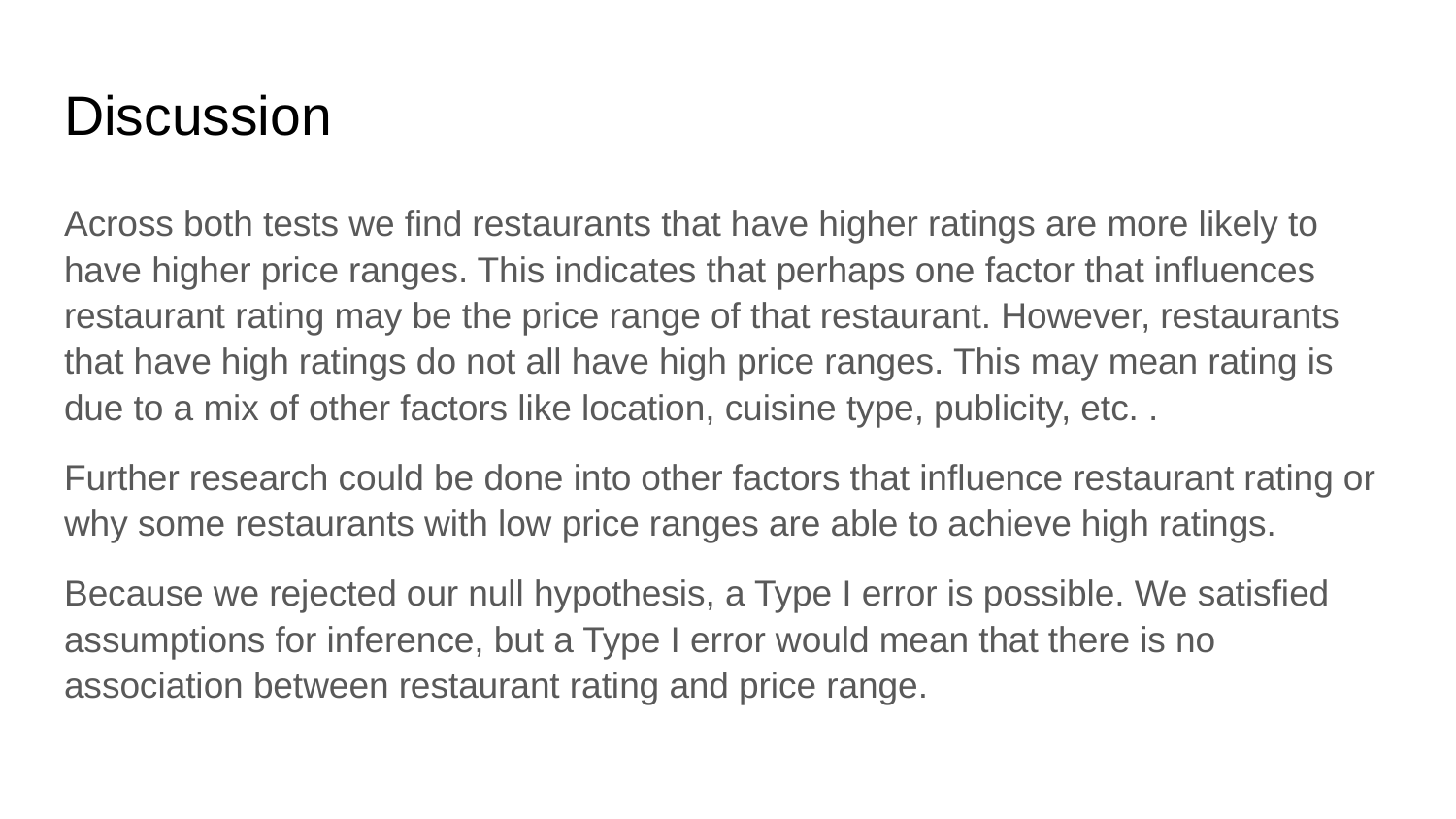

# Discussion
Across both tests we find restaurants that have higher ratings are more likely to have higher price ranges. This indicates that perhaps one factor that influences restaurant rating may be the price range of that restaurant. However, restaurants that have high ratings do not all have high price ranges. This may mean rating is due to a mix of other factors like location, cuisine type, publicity, etc. .
Further research could be done into other factors that influence restaurant rating or why some restaurants with low price ranges are able to achieve high ratings.
Because we rejected our null hypothesis, a Type I error is possible. We satisfied assumptions for inference, but a Type I error would mean that there is no association between restaurant rating and price range.